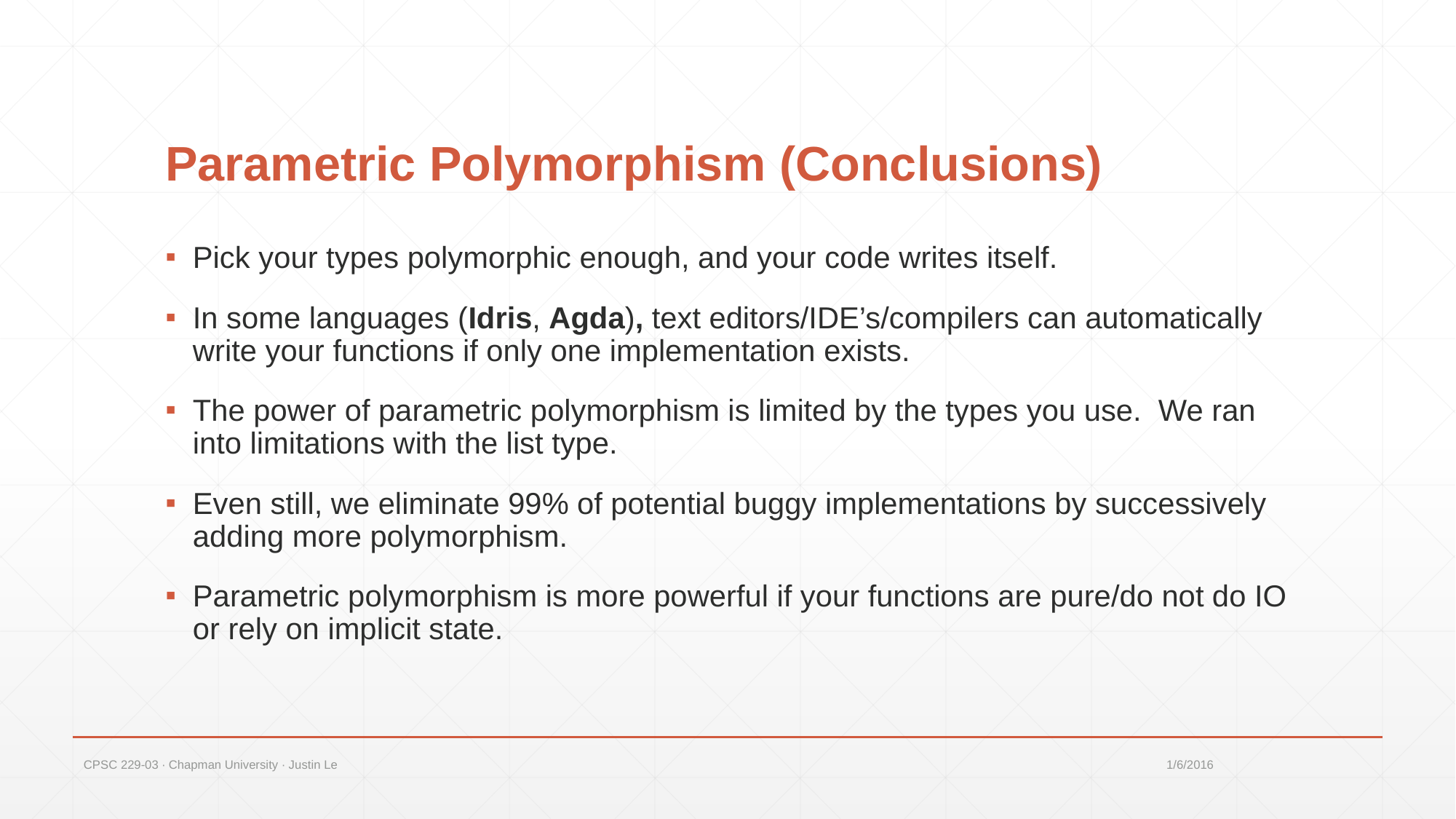

# Parametric Polymorphism (Conclusions)
Pick your types polymorphic enough, and your code writes itself.
In some languages (Idris, Agda), text editors/IDE’s/compilers can automatically write your functions if only one implementation exists.
The power of parametric polymorphism is limited by the types you use.  We ran into limitations with the list type.
Even still, we eliminate 99% of potential buggy implementations by successively adding more polymorphism.
Parametric polymorphism is more powerful if your functions are pure/do not do IO or rely on implicit state.
CPSC 229-03 ∙ Chapman University ∙ Justin Le
1/6/2016